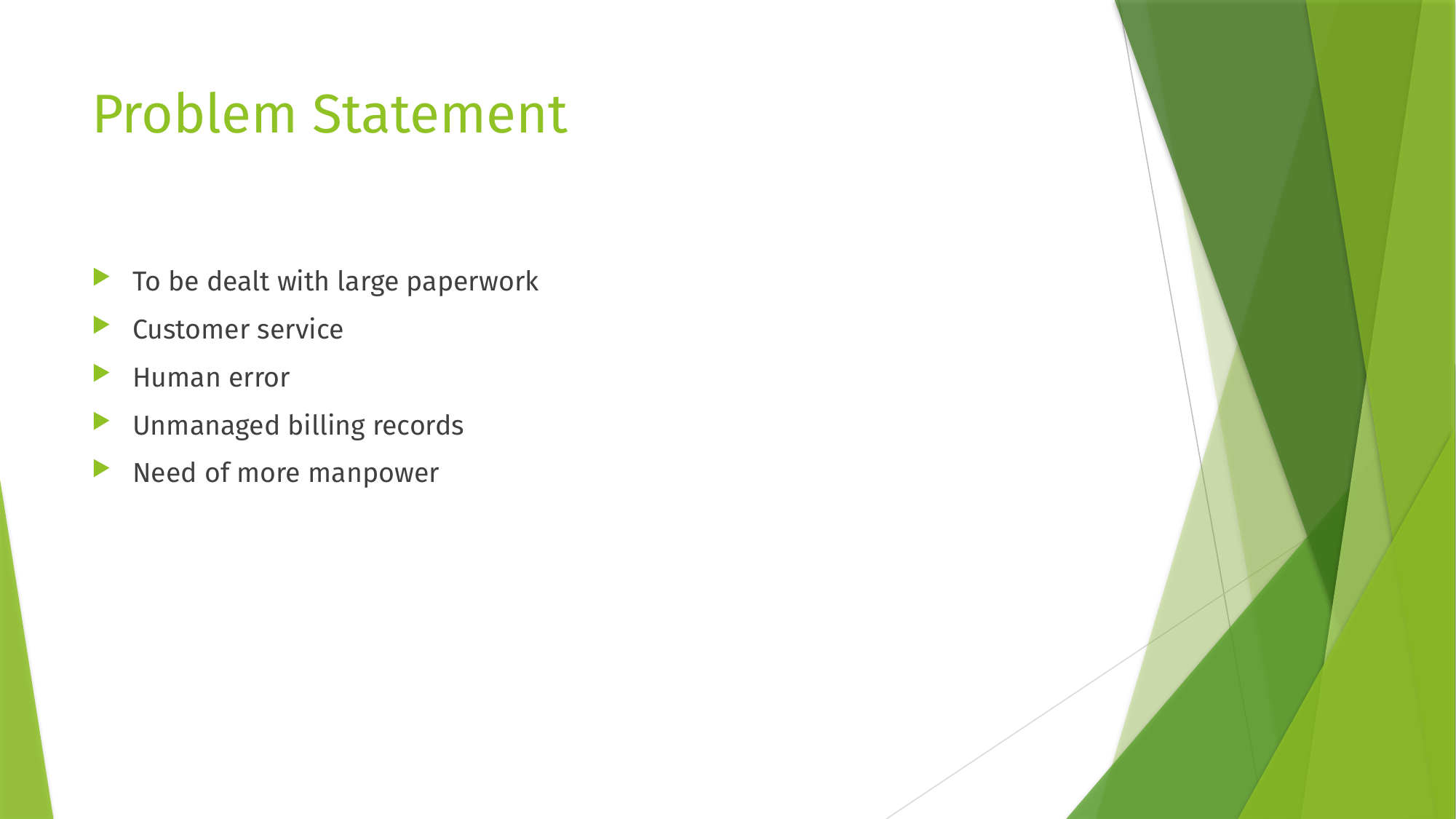

# Problem Statement
To be dealt with large paperwork
Customer service
Human error
Unmanaged billing records
Need of more manpower